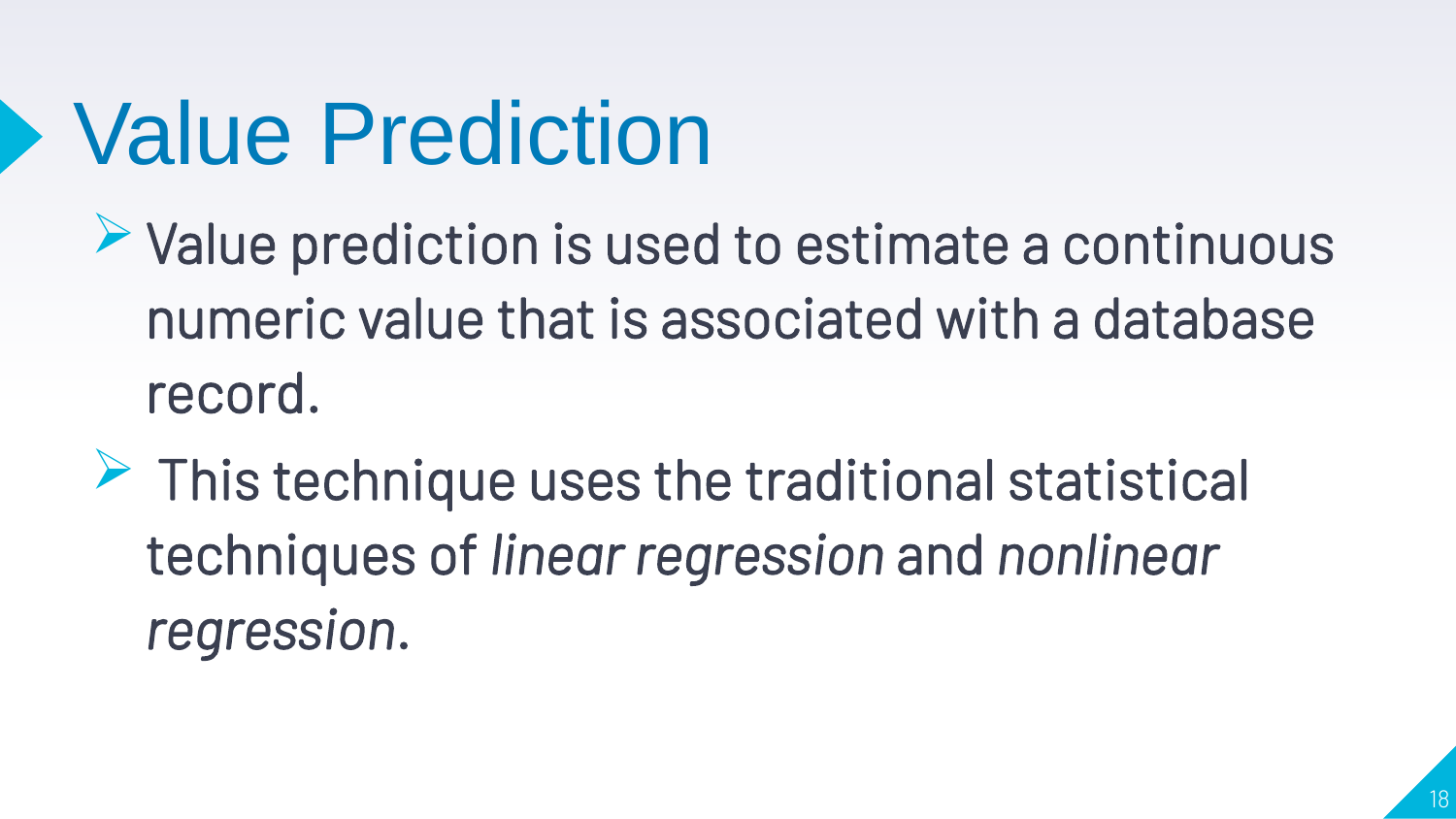

# Value Prediction
Value prediction is used to estimate a continuous numeric value that is associated with a database record.
 This technique uses the traditional statistical techniques of linear regression and nonlinear regression.

18